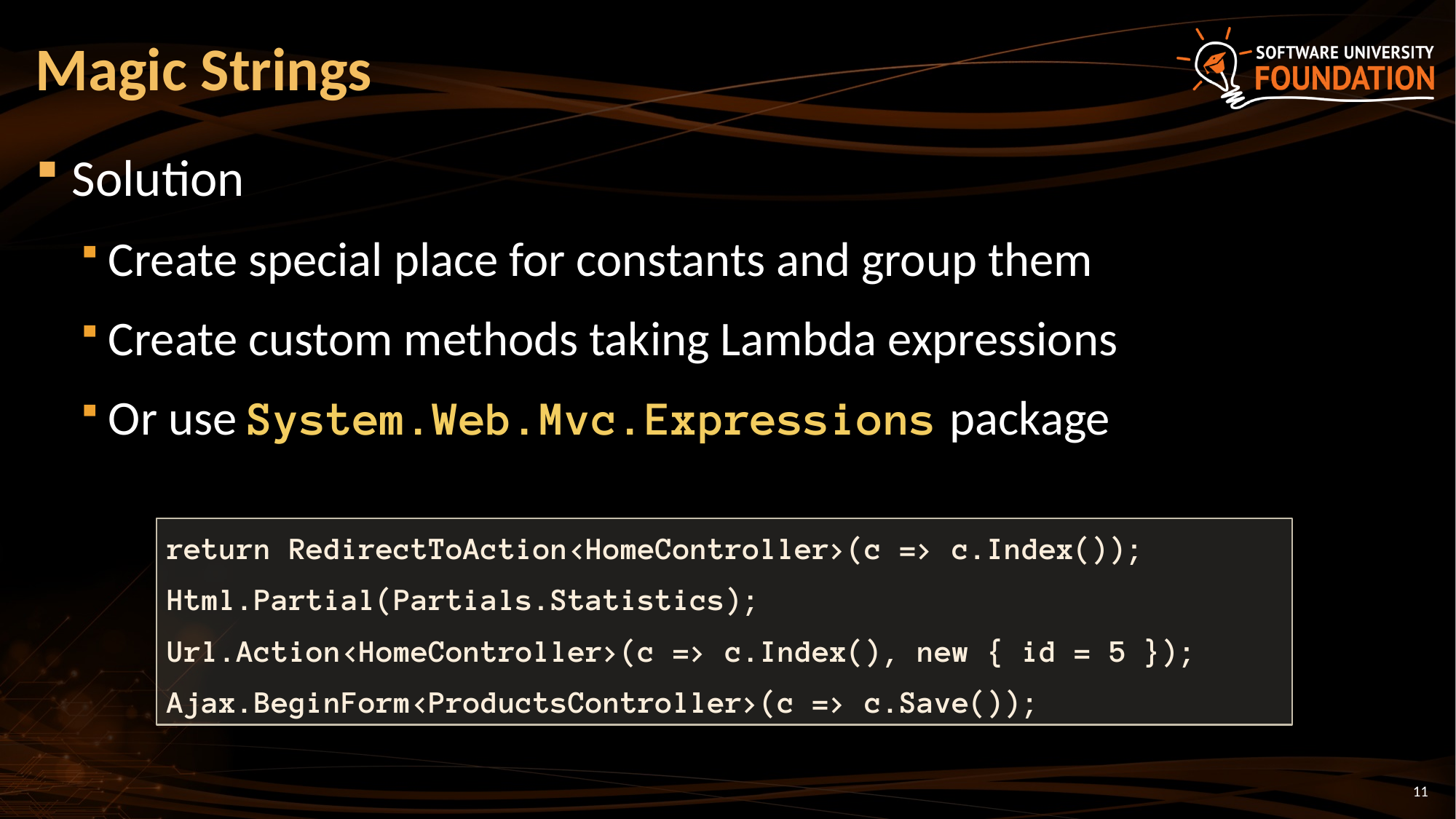

# Magic Strings
Solution
Create special place for constants and group them
Create custom methods taking Lambda expressions
Or use System.Web.Mvc.Expressions package

return RedirectToAction<HomeController>(c => c.Index());
Html.Partial(Partials.Statistics);
Url.Action<HomeController>(c => c.Index(), new { id = 5 });
Ajax.BeginForm<ProductsController>(c => c.Save());
11